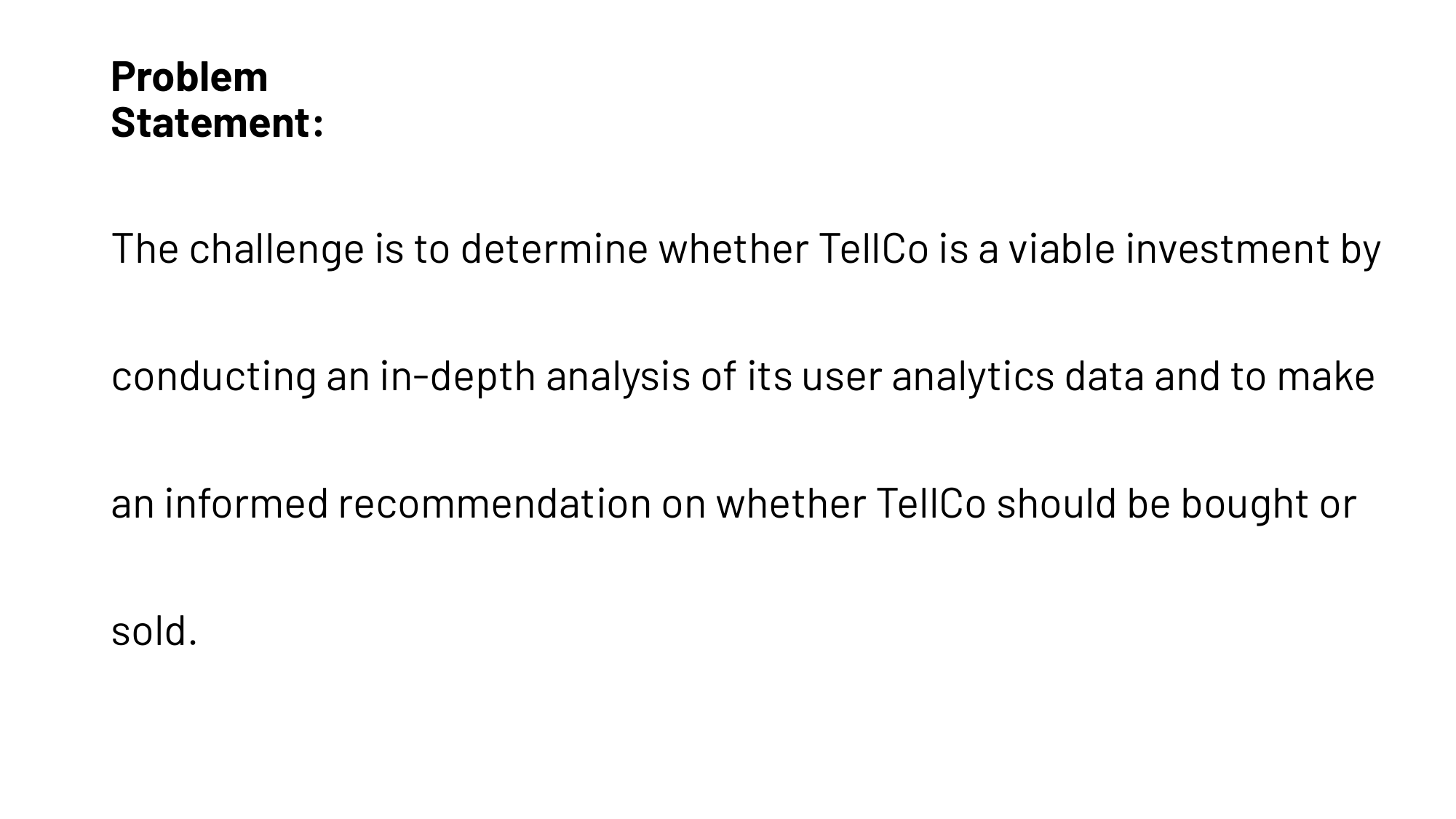

# Problem Statement:
The challenge is to determine whether TellCo is a viable investment by conducting an in-depth analysis of its user analytics data and to make an informed recommendation on whether TellCo should be bought or sold.